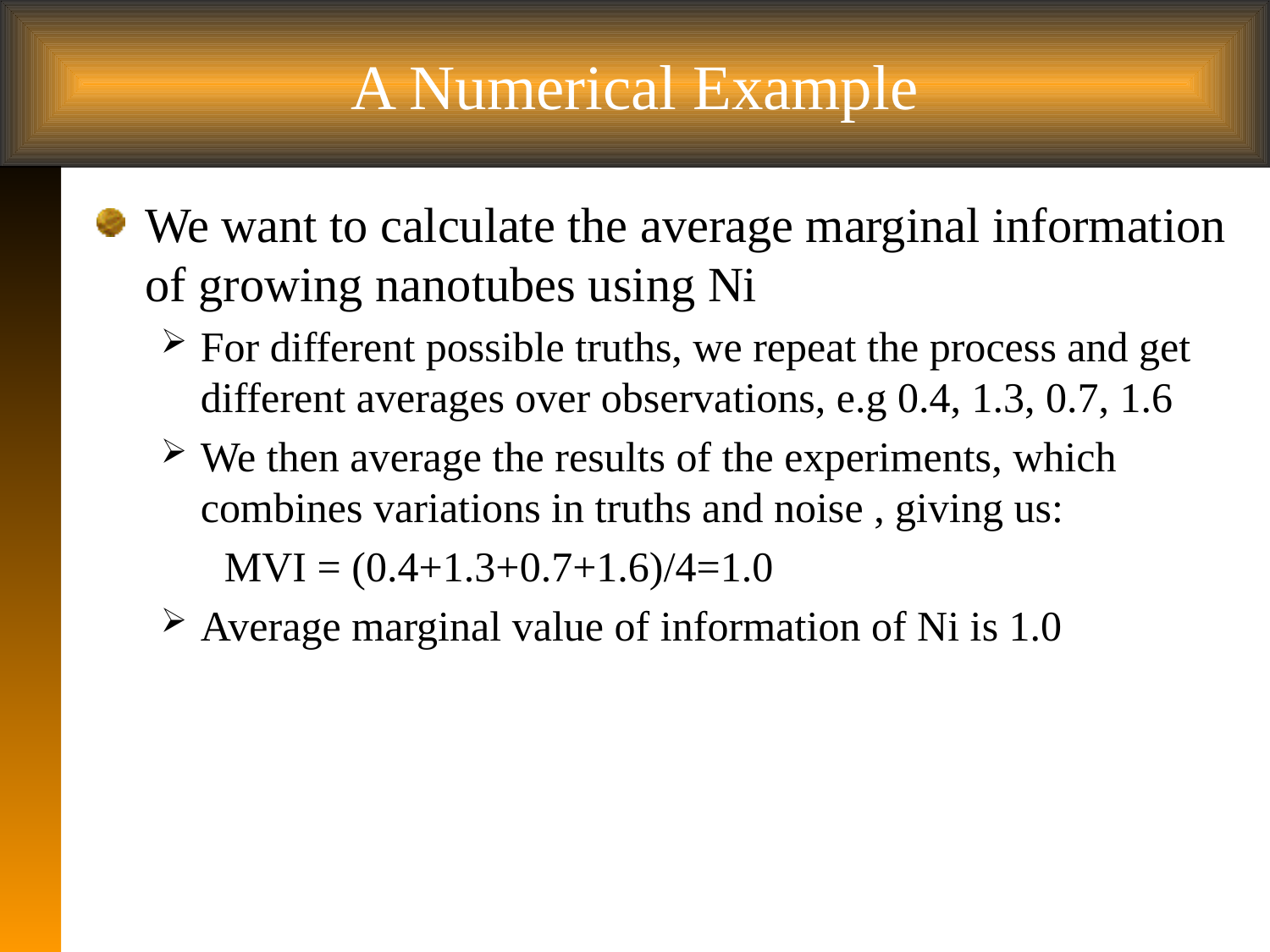

# A Numerical Example
We want to calculate the average marginal information of growing nanotubes using Ni
For different possible truths, we repeat the process and get different averages over observations, e.g 0.4, 1.3, 0.7, 1.6
We then average the results of the experiments, which combines variations in truths and noise , giving us:
MVI = (0.4+1.3+0.7+1.6)/4=1.0
Average marginal value of information of Ni is 1.0

 12